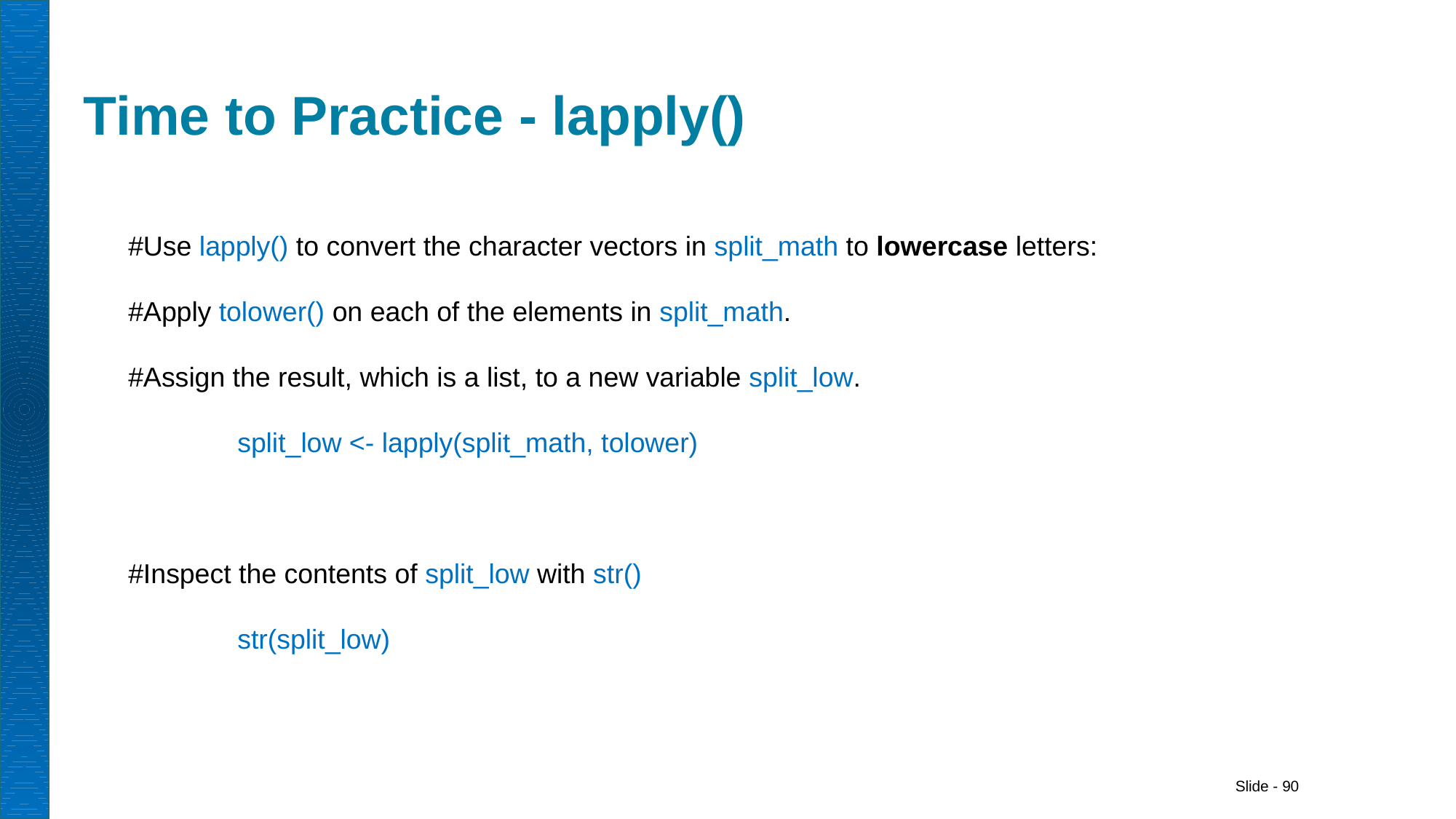

# Time to Practice - lapply()
#Use lapply() to convert the character vectors in split_math to lowercase letters:
#Apply tolower() on each of the elements in split_math.
#Assign the result, which is a list, to a new variable split_low.
	split_low <- lapply(split_math, tolower)

#Inspect the contents of split_low with str()
	str(split_low)